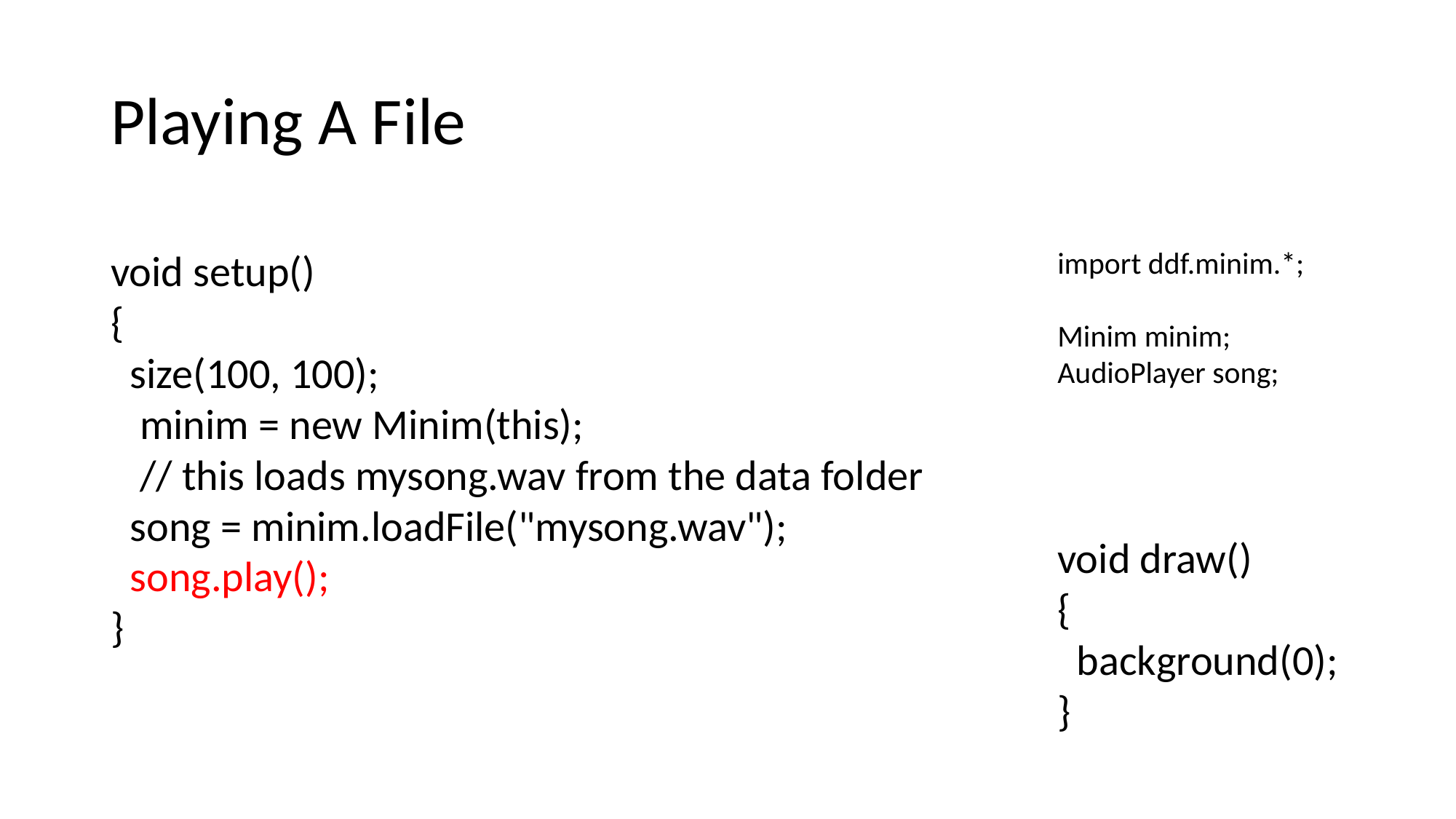

# Playing A File
void setup()
{
  size(100, 100);
   minim = new Minim(this);
   // this loads mysong.wav from the data folder
  song = minim.loadFile("mysong.wav");
  song.play();
}
import ddf.minim.*;

Minim minim;
AudioPlayer song;

void draw()
{
  background(0);
}